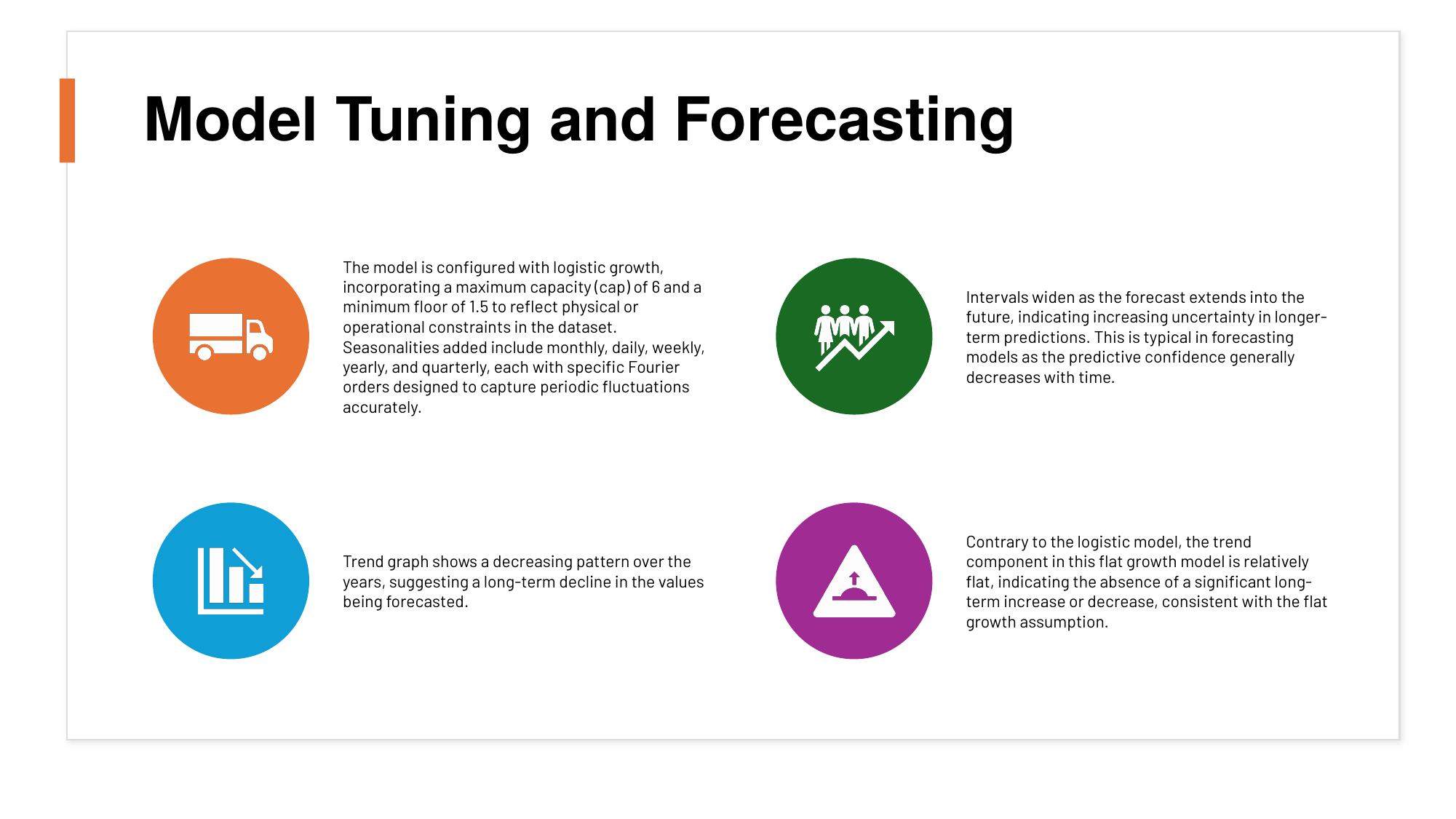

# Model Tuning and Forecasting

The model is configured with logistic growth, incorporating a maximum capacity (cap) of 6 and a minimum floor of 1.5 to reflect physical or operational constraints in the dataset. Seasonalities added include monthly, daily, weekly, yearly, and quarterly, each with specific Fourier orders designed to capture periodic fluctuations accurately.
Intervals widen as the forecast extends into the future, indicating increasing uncertainty in longer-term predictions. This is typical in forecasting models as the predictive confidence generally decreases with time.
Trend graph shows a decreasing pattern over the years, suggesting a long-term decline in the values being forecasted.
Contrary to the logistic model, the trend component in this flat growth model is relatively flat, indicating the absence of a significant long-term increase or decrease, consistent with the flat growth assumption.